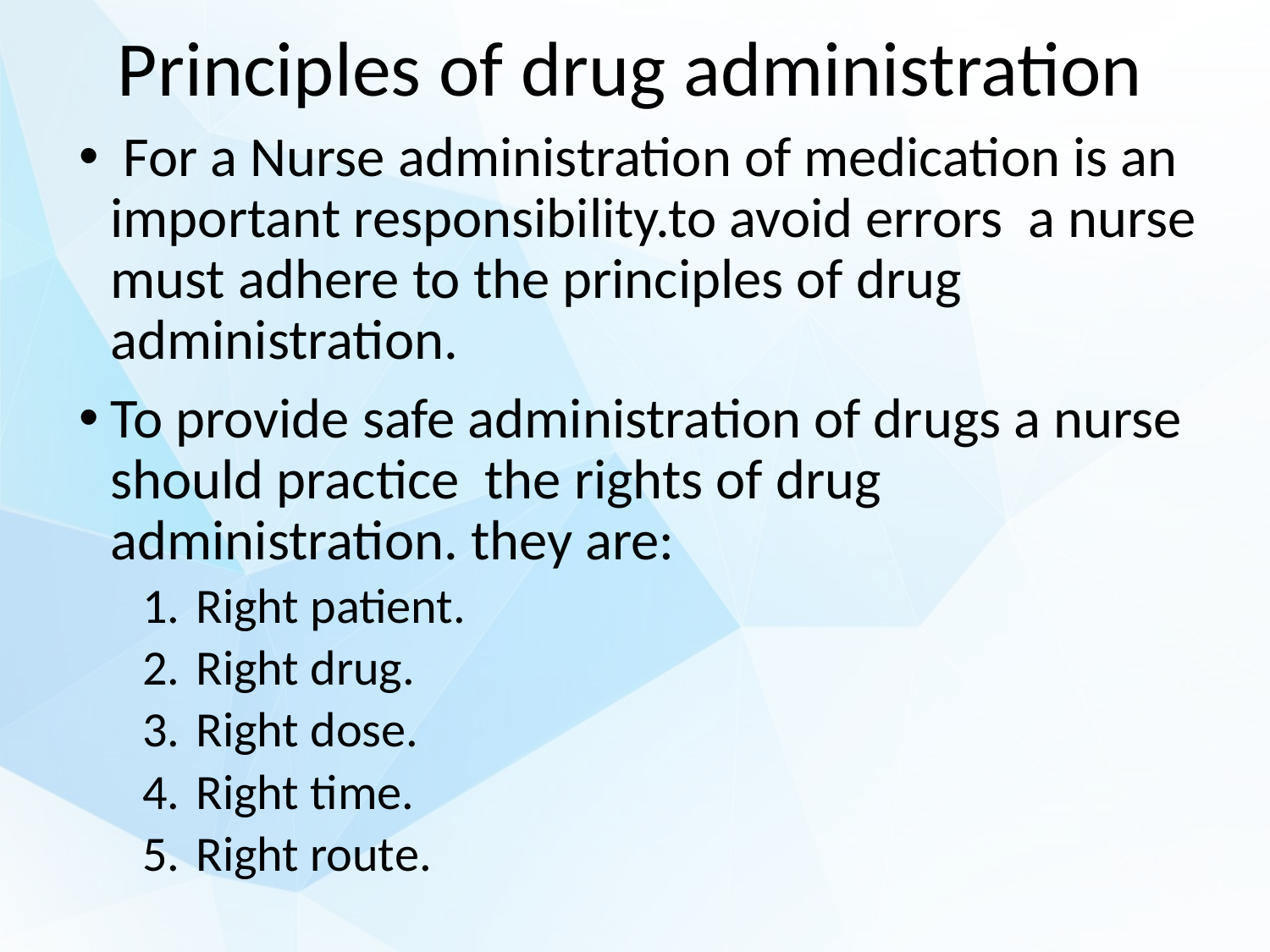

# Principles of drug administration
 For a Nurse administration of medication is an important responsibility.to avoid errors  a nurse must adhere to the principles of drug administration.
To provide safe administration of drugs a nurse should practice  the rights of drug administration. they are:
Right patient.
Right drug.
Right dose.
Right time.
Right route.